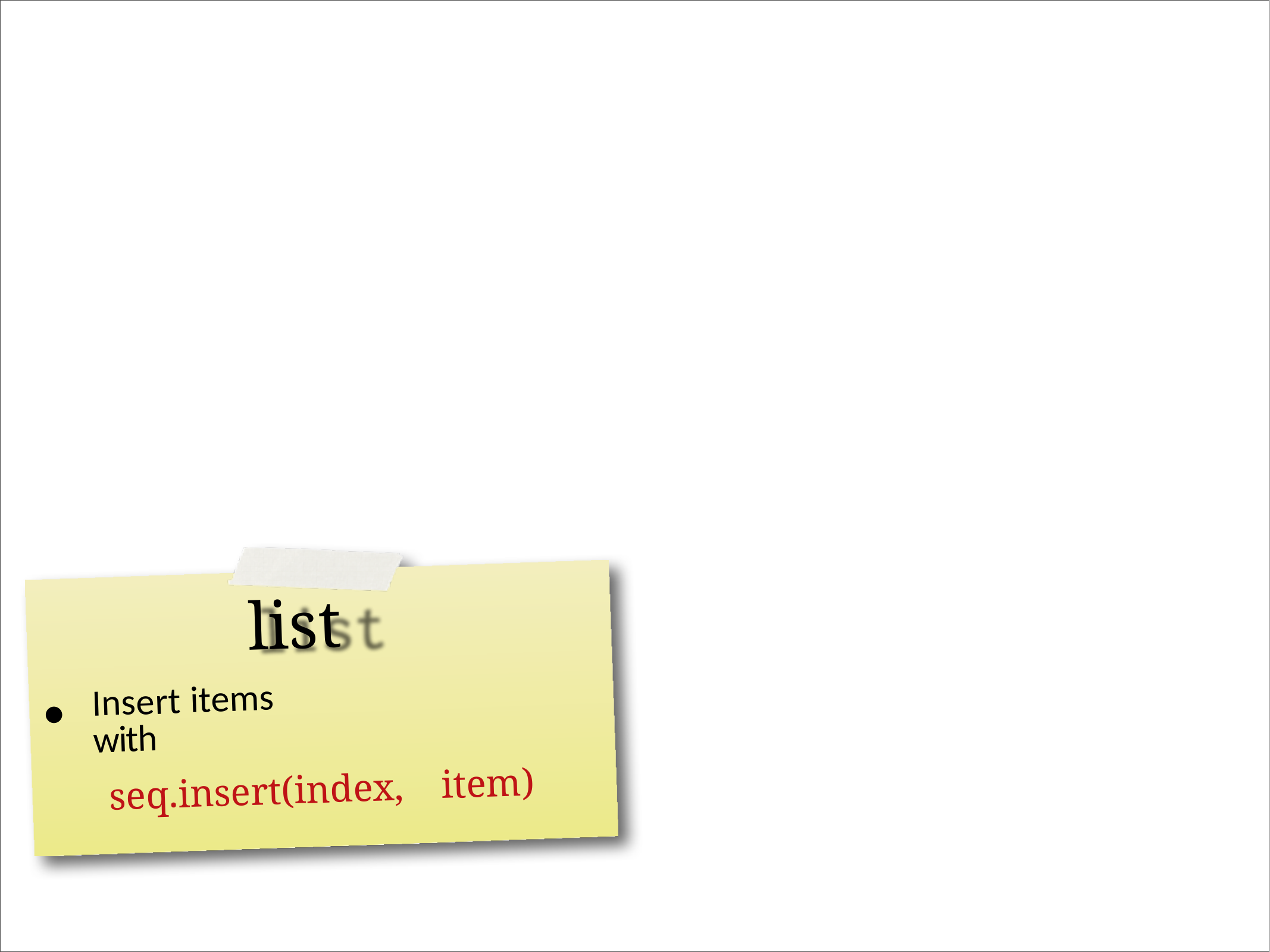

list
Insert items with
•
item)
seq.insert(index,